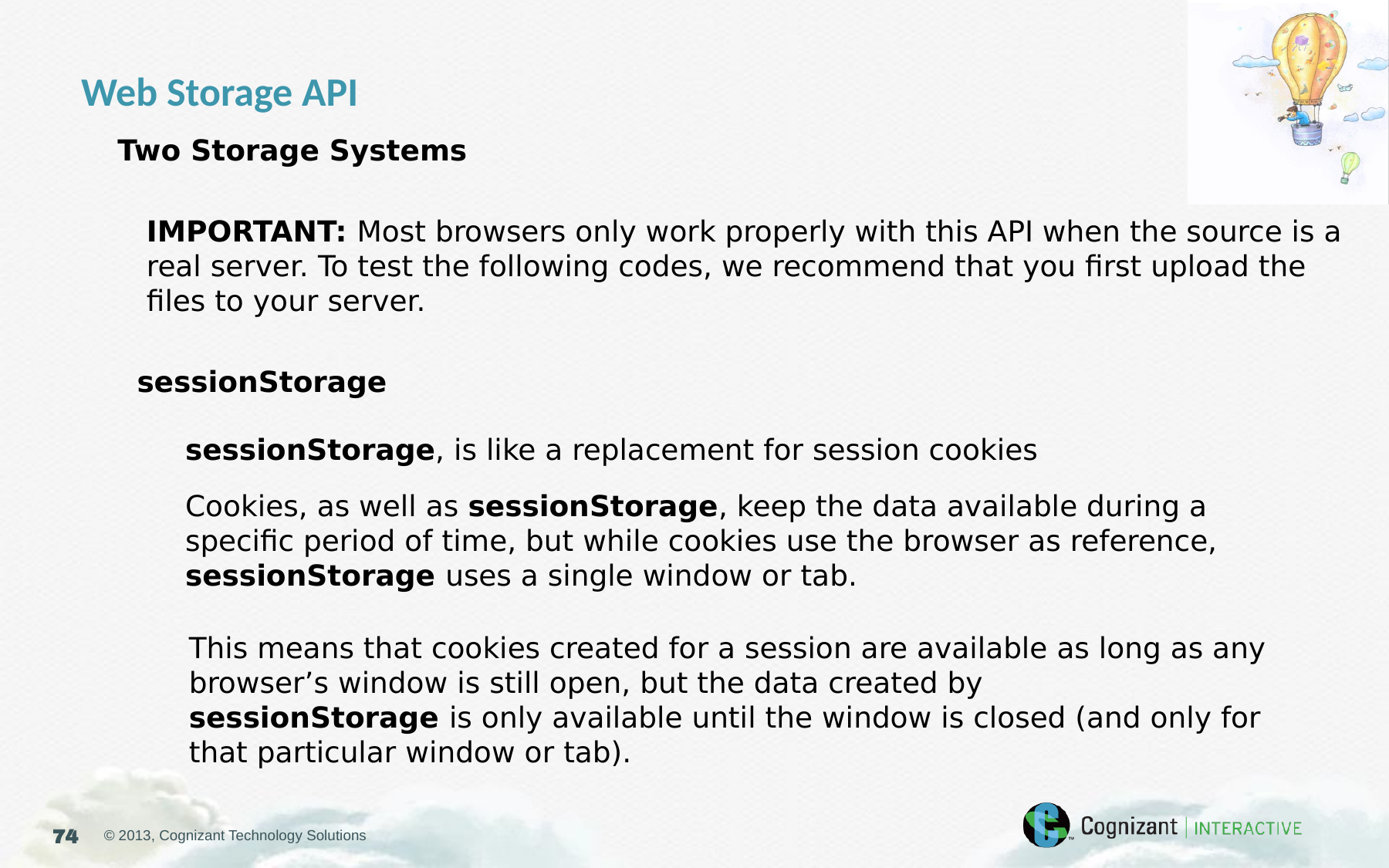

Web Storage API
Two Storage Systems
IMPORTANT: Most browsers only work properly with this API when the source is a real server. To test the following codes, we recommend that you first upload the files to your server.
sessionStorage
sessionStorage, is like a replacement for session cookies
Cookies, as well as sessionStorage, keep the data available during a specific period of time, but while cookies use the browser as reference, sessionStorage uses a single window or tab.
This means that cookies created for a session are available as long as any browser’s window is still open, but the data created by
sessionStorage is only available until the window is closed (and only for that particular window or tab).